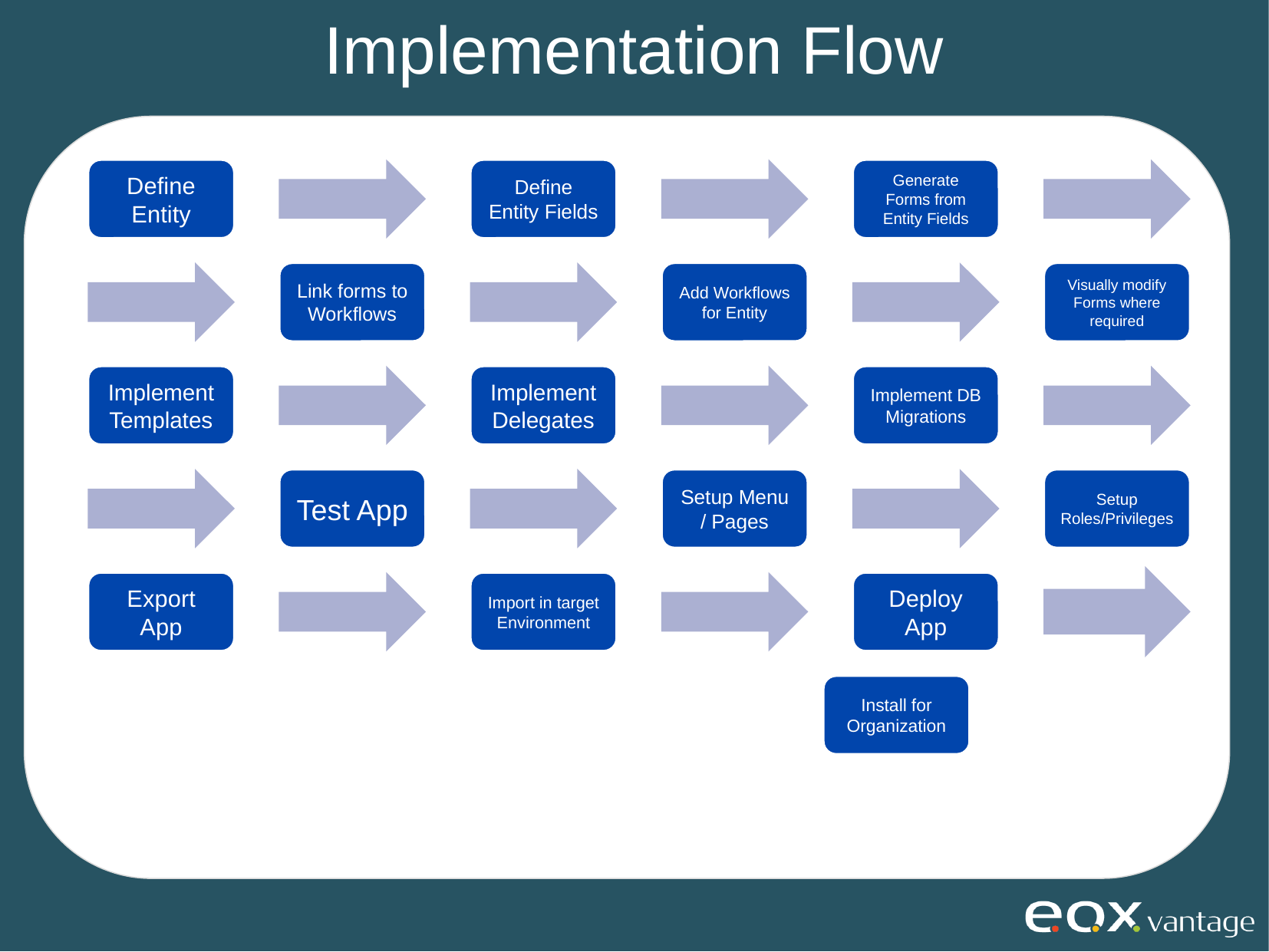

Implementation Flow

Define Entity
Define Entity Fields
Generate Forms from Entity Fields
Visually modify Forms where required
Add Workflows for Entity
Link forms to Workflows
Implement Templates
Implement Delegates
Implement DB Migrations
Setup Menu / Pages
Test App
Export App
Import in target Environment
Deploy App
Install for Organization
Setup Roles/Privileges